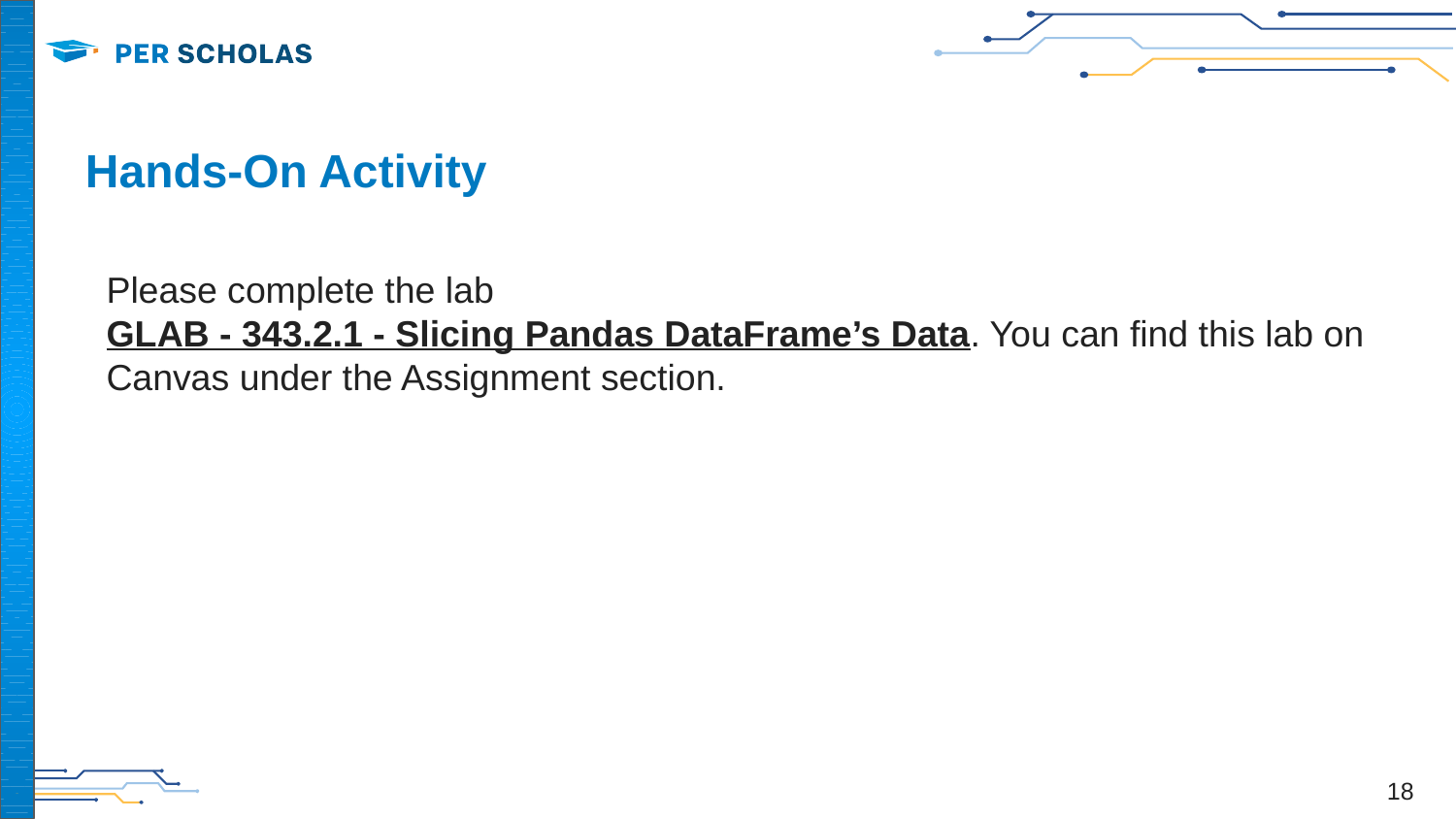

# Hands-On Activity

Please complete the lab GLAB - 343.2.1 - Slicing Pandas DataFrame’s Data. You can find this lab on Canvas under the Assignment section.

18